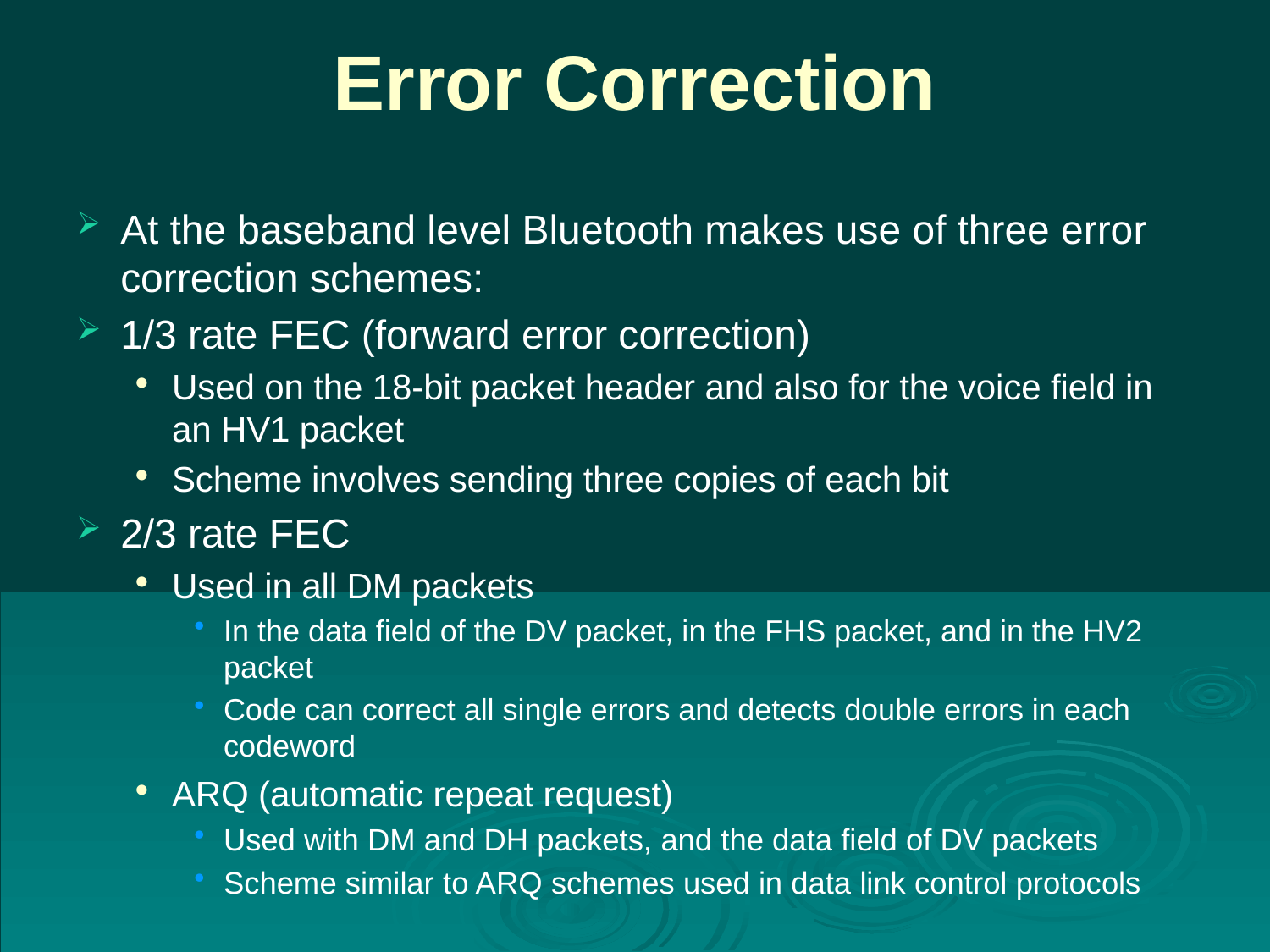

# Error Correction
At the baseband level Bluetooth makes use of three error correction schemes:
1/3 rate FEC (forward error correction)
Used on the 18-bit packet header and also for the voice field in an HV1 packet
Scheme involves sending three copies of each bit
2/3 rate FEC
Used in all DM packets
In the data field of the DV packet, in the FHS packet, and in the HV2 packet
Code can correct all single errors and detects double errors in each codeword
ARQ (automatic repeat request)
Used with DM and DH packets, and the data field of DV packets
Scheme similar to ARQ schemes used in data link control protocols